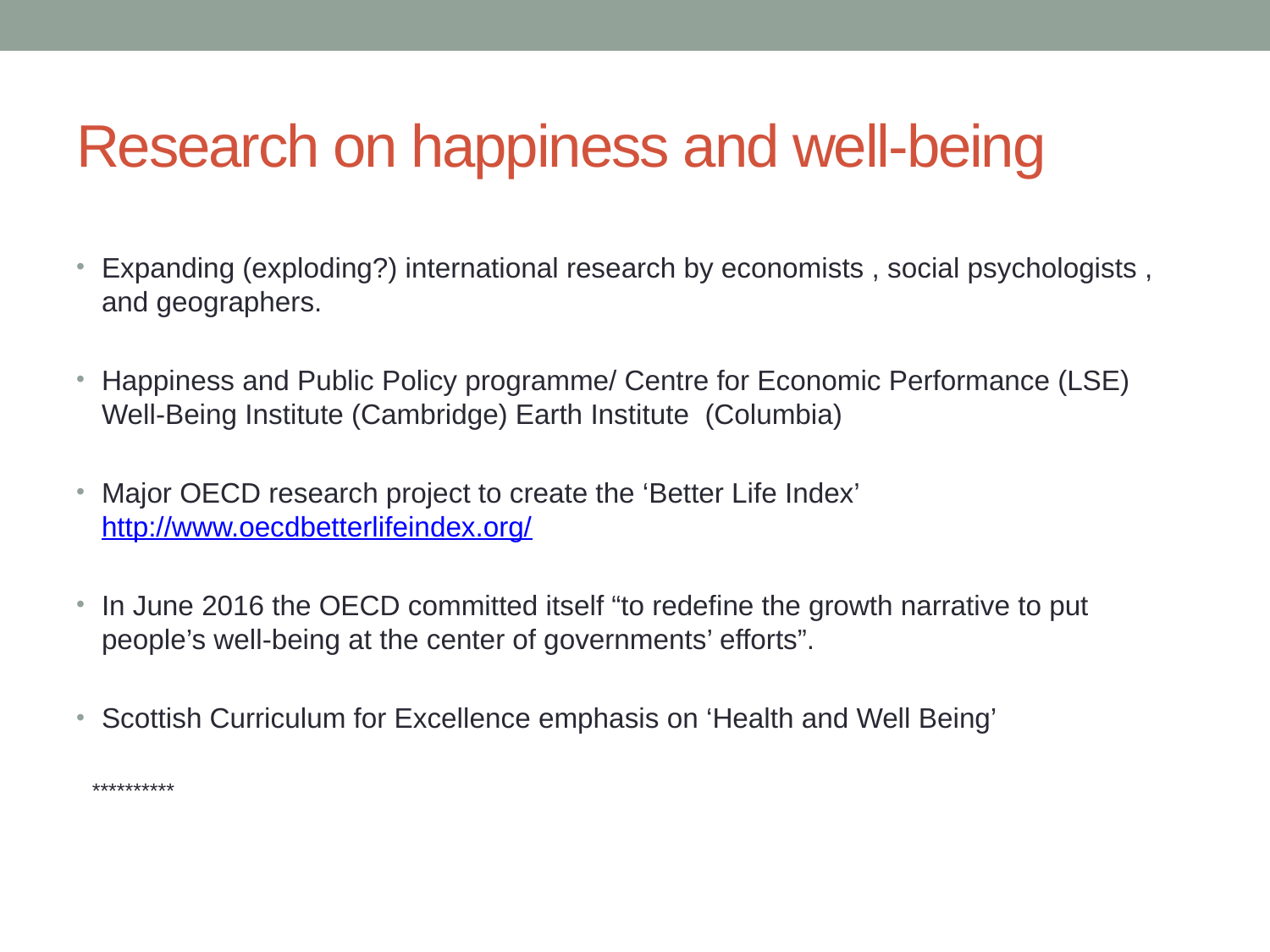

# Research on happiness and well-being
Expanding (exploding?) international research by economists , social psychologists , and geographers.

Happiness and Public Policy programme/ Centre for Economic Performance (LSE) Well-Being Institute (Cambridge) Earth Institute  (Columbia)

Major OECD research project to create the ‘Better Life Index’ http://www.oecdbetterlifeindex.org/

In June 2016 the OECD committed itself “to redefine the growth narrative to put people’s well-being at the center of governments’ efforts”.

Scottish Curriculum for Excellence emphasis on ‘Health and Well Being’

**********